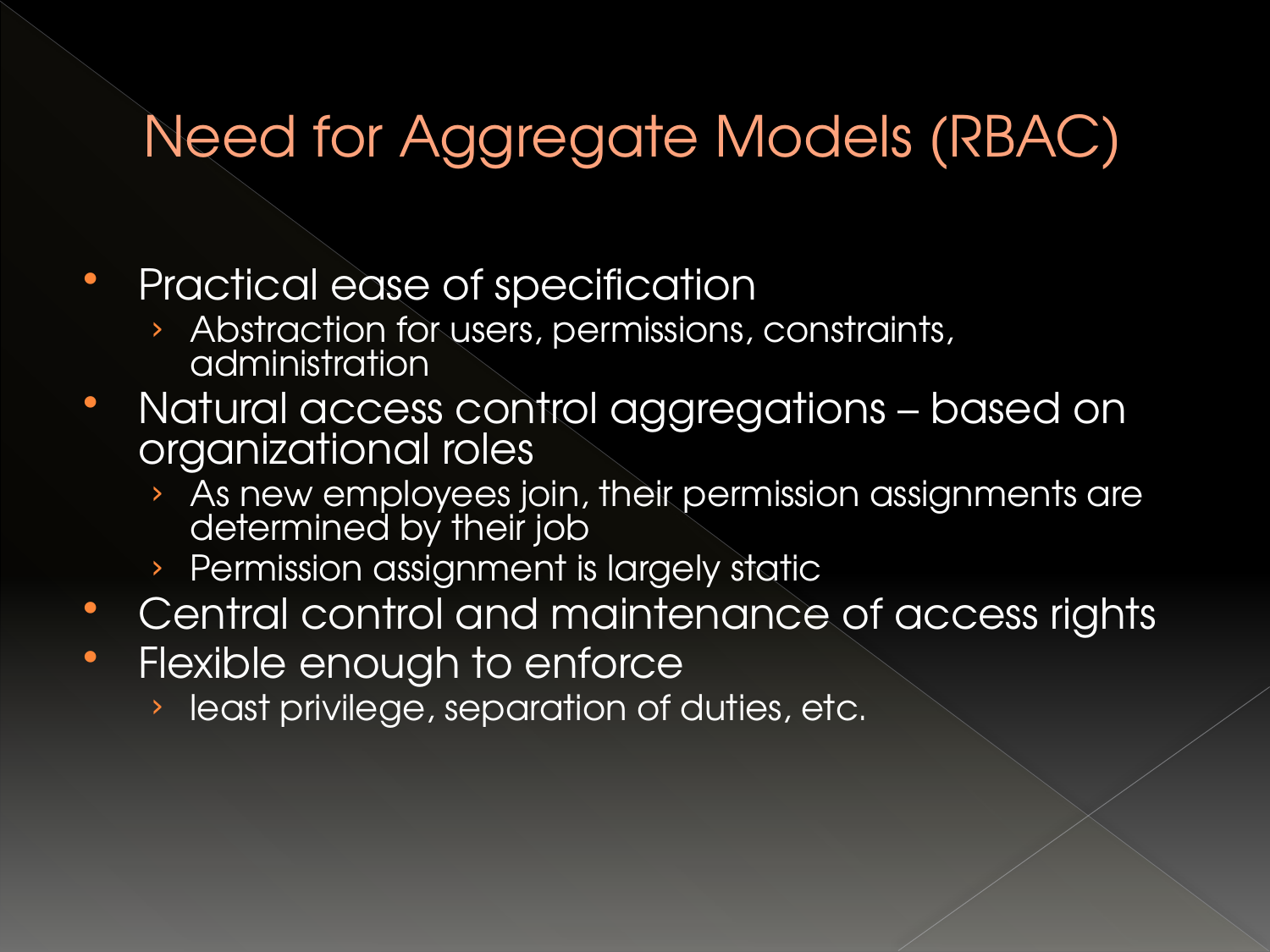

# Need for Aggregate Models (RBAC)
Practical ease of specification
Abstraction for users, permissions, constraints, administration
Natural access control aggregations – based on organizational roles
As new employees join, their permission assignments are determined by their job
Permission assignment is largely static
Central control and maintenance of access rights
Flexible enough to enforce
least privilege, separation of duties, etc.